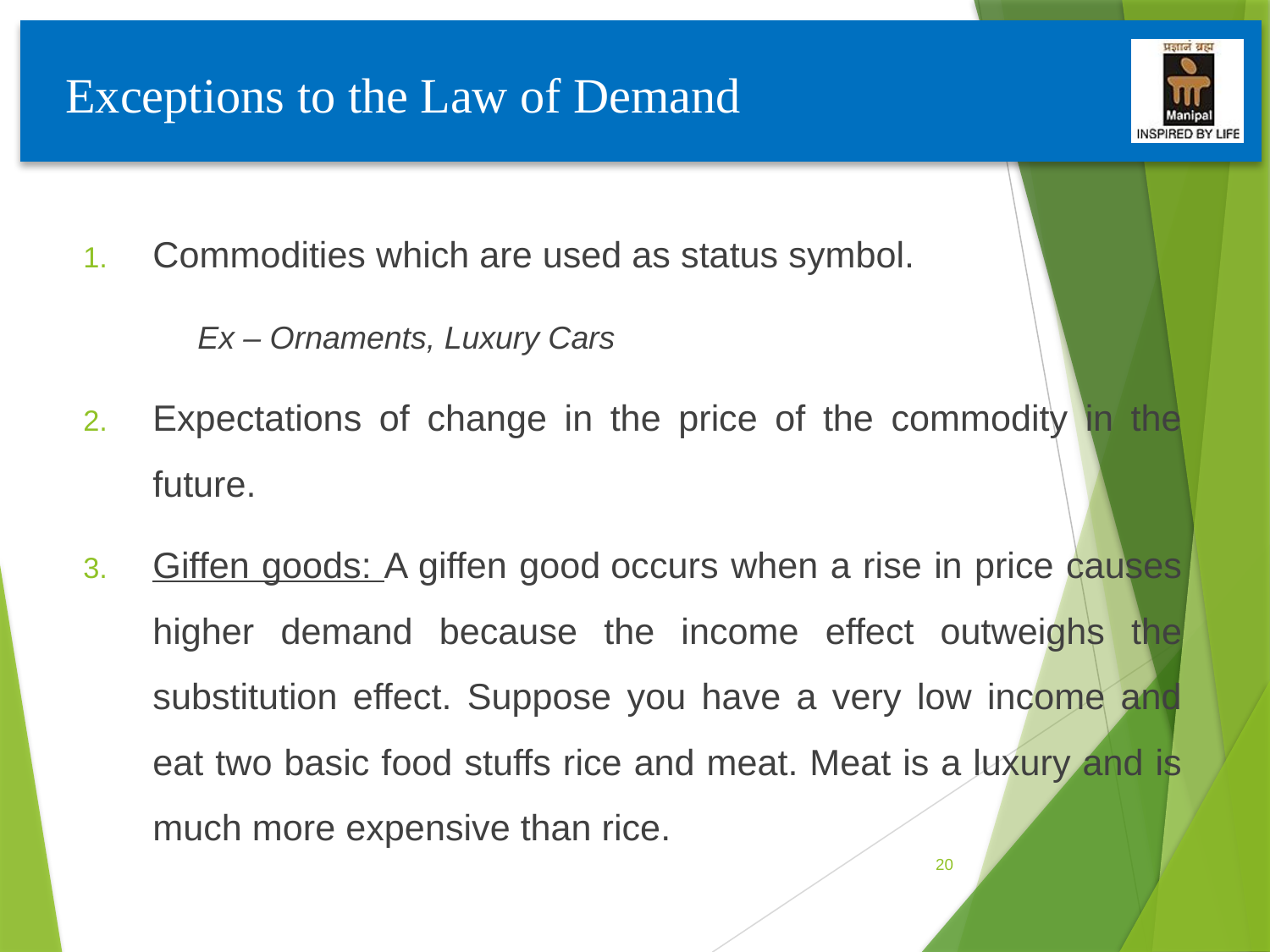

# Exceptions to the Law of Demand
Commodities which are used as status symbol.
	Ex – Ornaments, Luxury Cars
Expectations of change in the price of the commodity in the future.
Giffen goods: A giffen good occurs when a rise in price causes higher demand because the income effect outweighs the substitution effect. Suppose you have a very low income and eat two basic food stuffs rice and meat. Meat is a luxury and is much more expensive than rice.
20